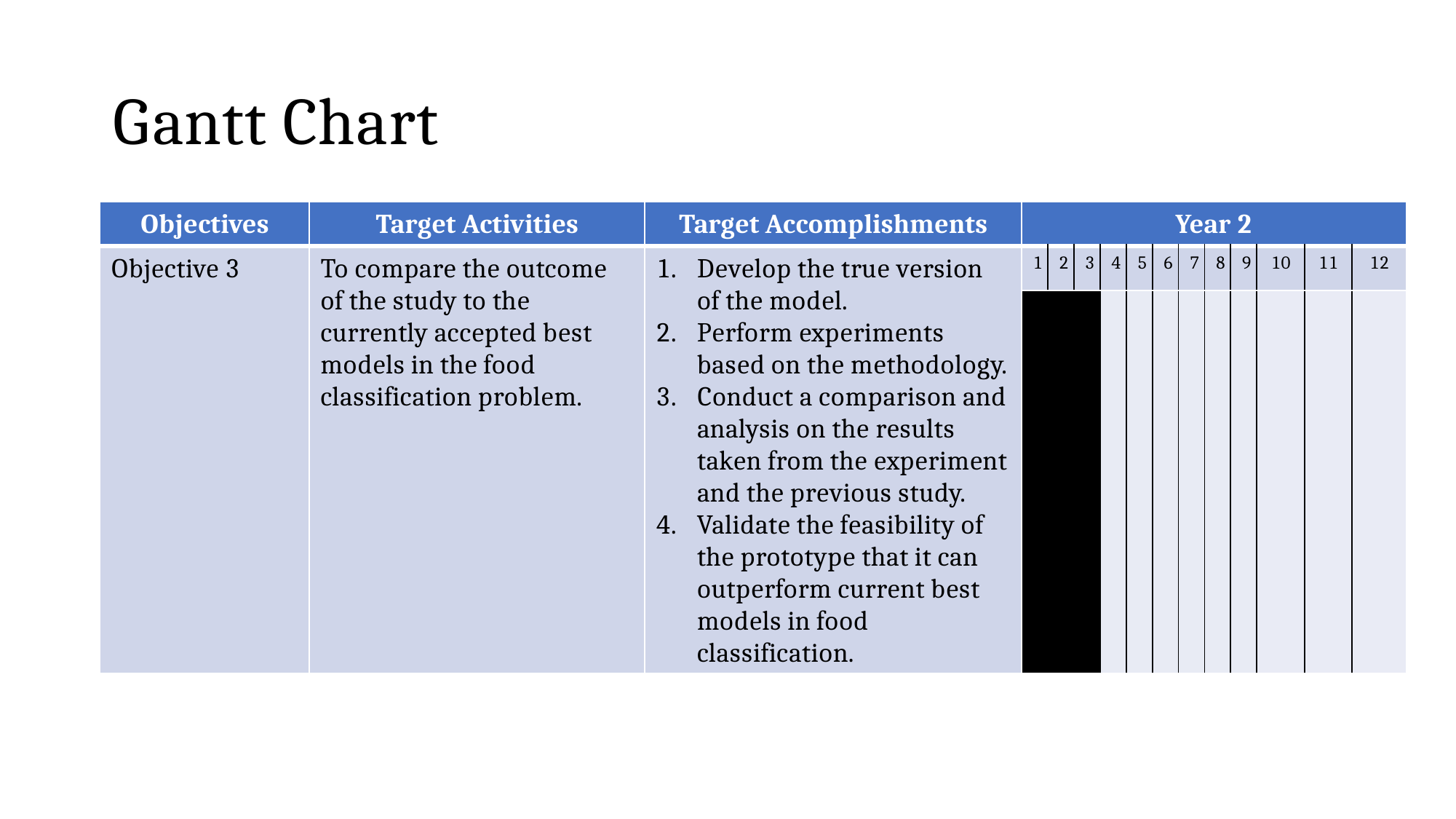

# Gantt Chart
| Objectives | Target Activities | Target Accomplishments | Year 2 |  |  |  |  |  |  |  |  |  |  |  |
| --- | --- | --- | --- | --- | --- | --- | --- | --- | --- | --- | --- | --- | --- | --- |
| Objective 3 | To compare the outcome of the study to the currently accepted best models in the food classification problem. | Develop the true version of the model. Perform experiments based on the methodology. Conduct a comparison and analysis on the results taken from the experiment and the previous study. Validate the feasibility of the prototype that it can outperform current best models in food classification. | 1 | 2 | 3 | 4 | 5 | 6 | 7 | 8 | 9 | 10 | 11 | 12 |
| Objective 1 | To develop an alternative approach to food classification using only multiple color spaces extracted from a food image. |  |  |  |  |  |  |  |  |  |  |  |  |  |